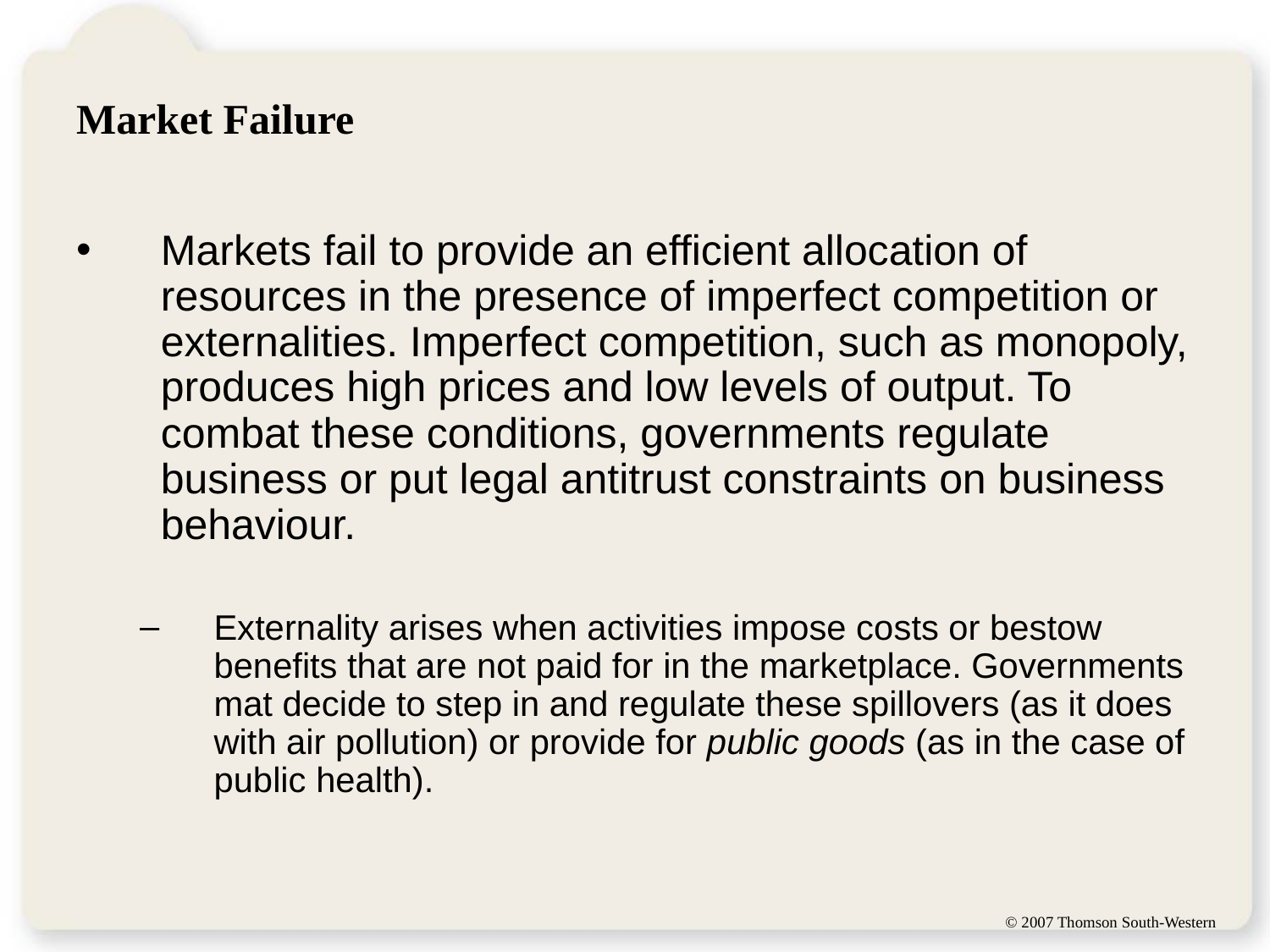

# Market Failure
Markets fail to provide an efficient allocation of resources in the presence of imperfect competition or externalities. Imperfect competition, such as monopoly, produces high prices and low levels of output. To combat these conditions, governments regulate business or put legal antitrust constraints on business behaviour.

Externality arises when activities impose costs or bestow benefits that are not paid for in the marketplace. Governments mat decide to step in and regulate these spillovers (as it does with air pollution) or provide for public goods (as in the case of public health).